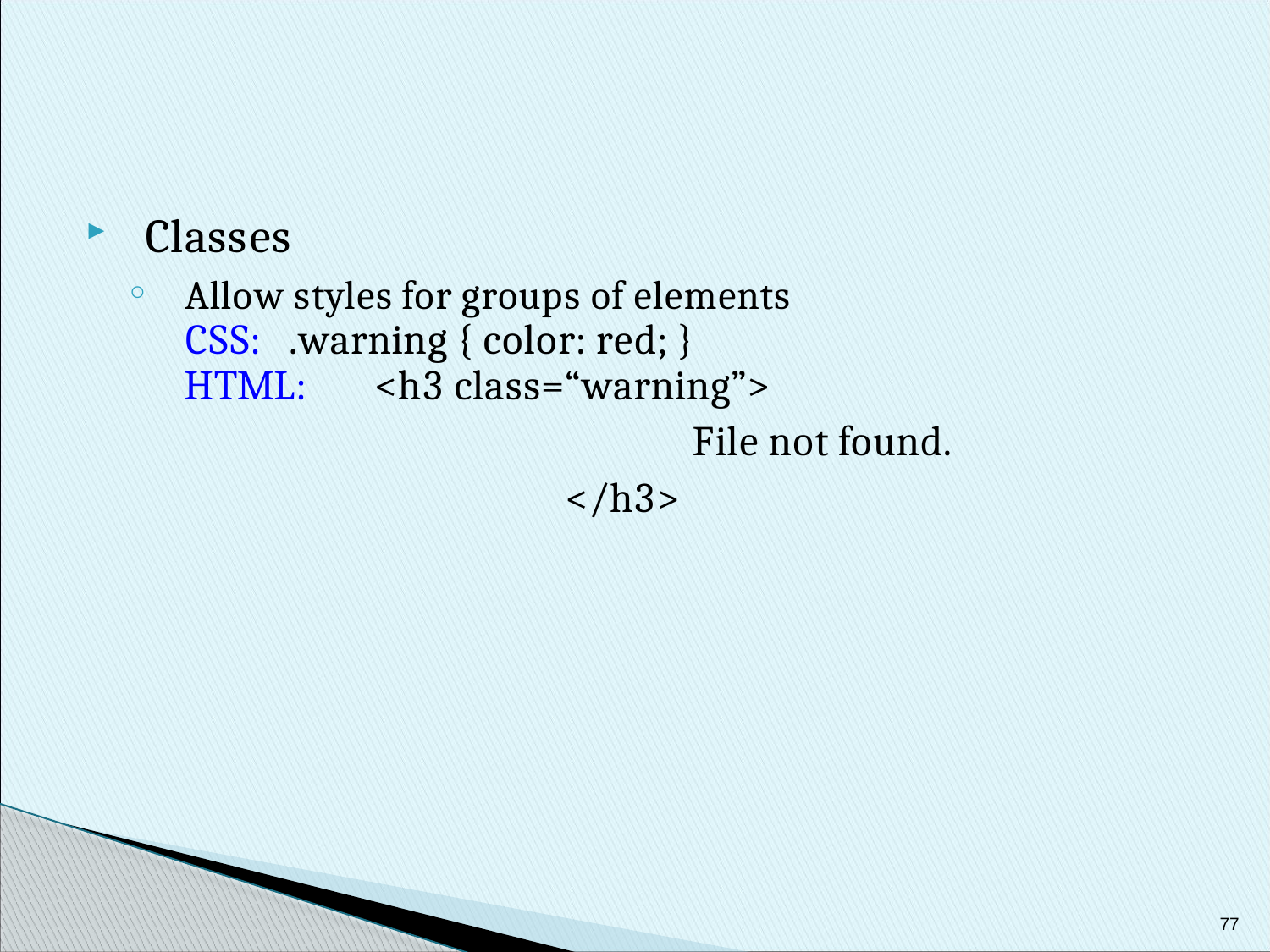

Classes
Allow styles for groups of elements
CSS:   .warning { color: red; }
HTML: 	<h3 class=“warning”>
					File not found.
				</h3>

77